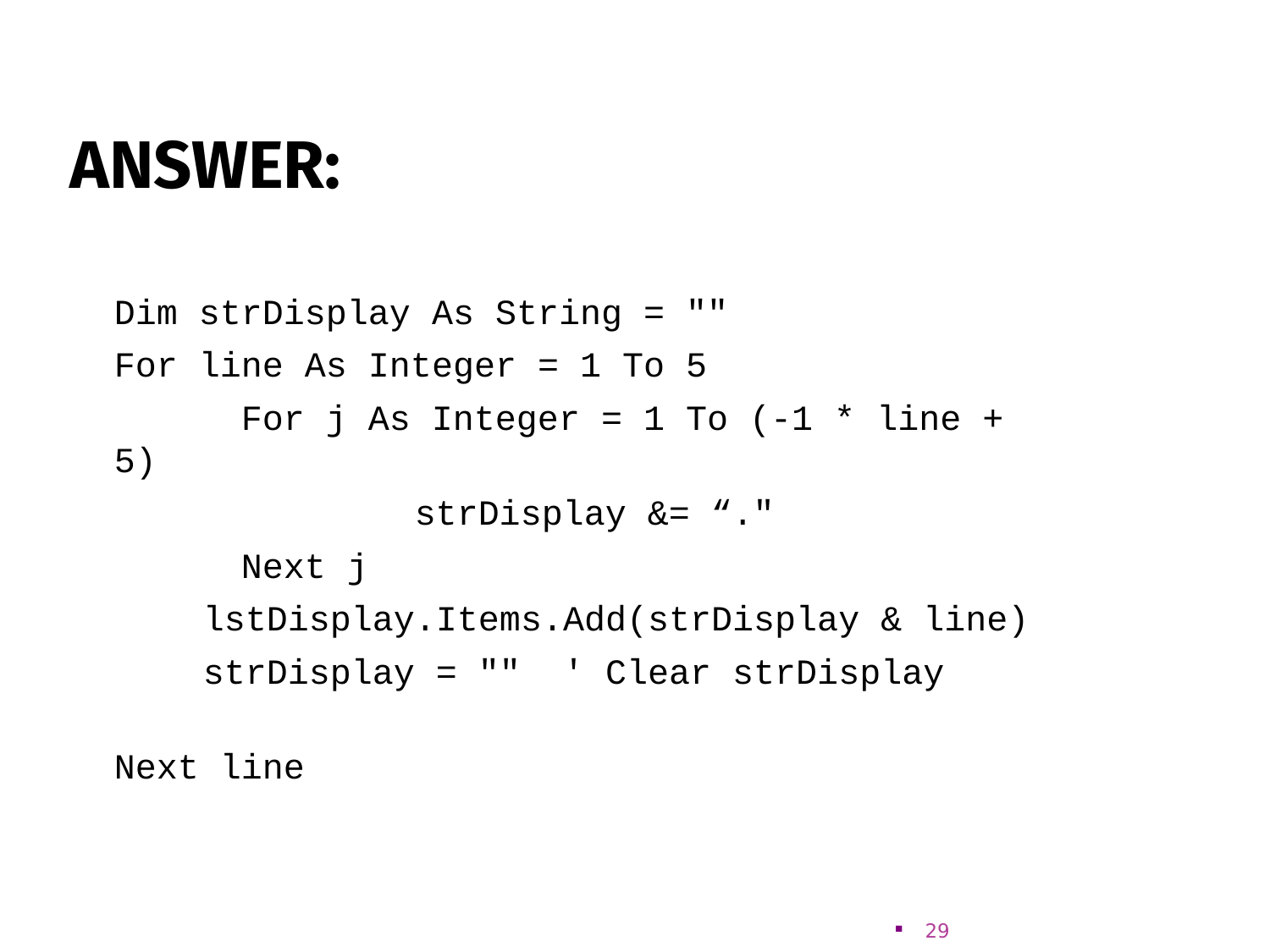

# Answer:

	Dim strDisplay As String = ""
 	For line As Integer = 1 To 5
 		For j As Integer = 1 To (-1 * line + 5)
                strDisplay &= “."
  	Next j
      lstDisplay.Items.Add(strDisplay & line)
      strDisplay = ""  ' Clear strDisplay
	Next line

29